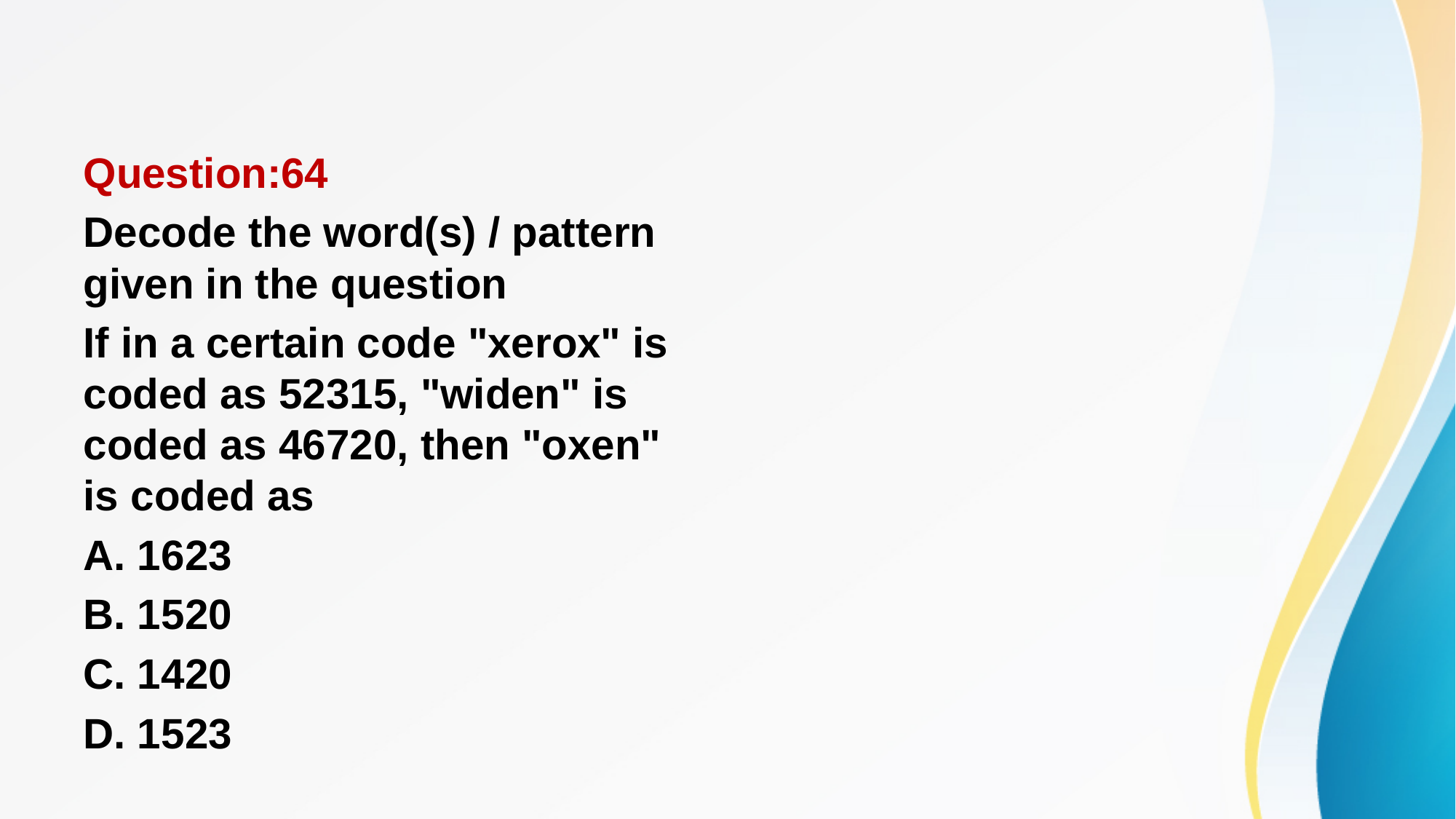

#
Question:64
Decode the word(s) / pattern given in the question
If in a certain code "xerox" is coded as 52315, "widen" is coded as 46720, then "oxen" is coded as
A. 1623
B. 1520
C. 1420
D. 1523